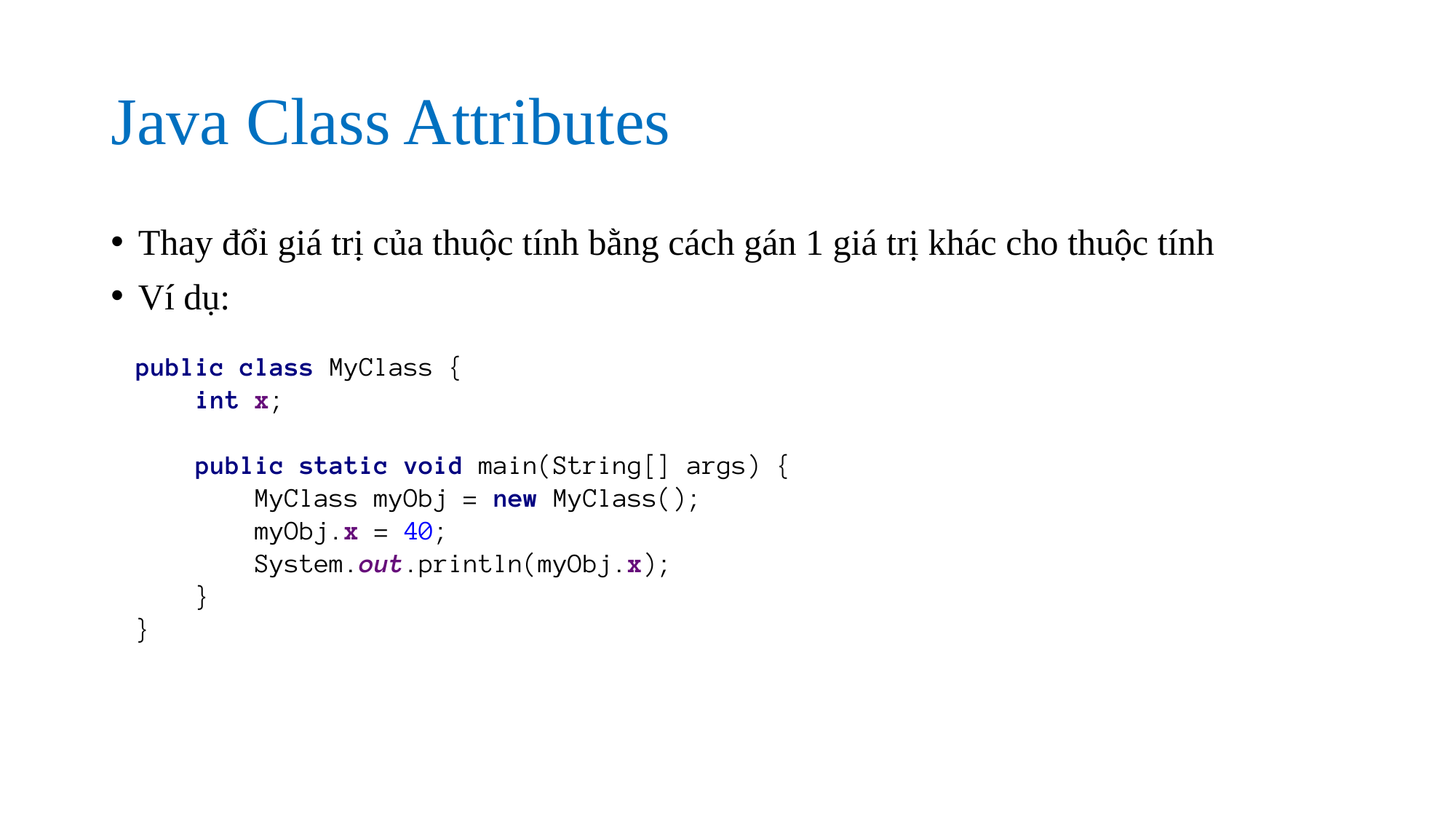

# Java Class Attributes
Thay đổi giá trị của thuộc tính bằng cách gán 1 giá trị khác cho thuộc tính
Ví dụ:
public class MyClass {
    int x;
    public static void main(String[] args) {
        MyClass myObj = new MyClass();
        myObj.x = 40;
        System.out.println(myObj.x);
    }
}